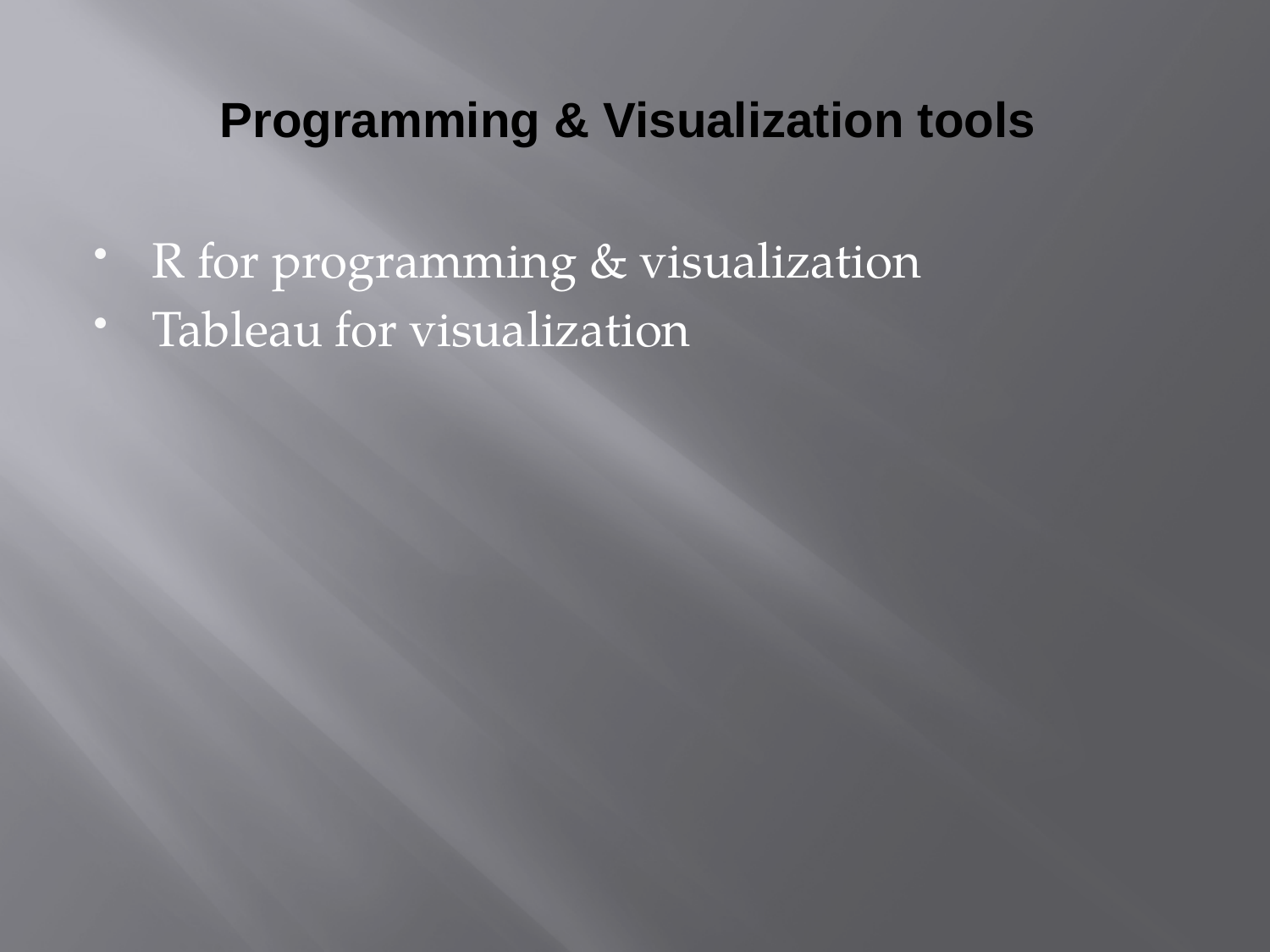

# Programming & Visualization tools
R for programming & visualization
Tableau for visualization